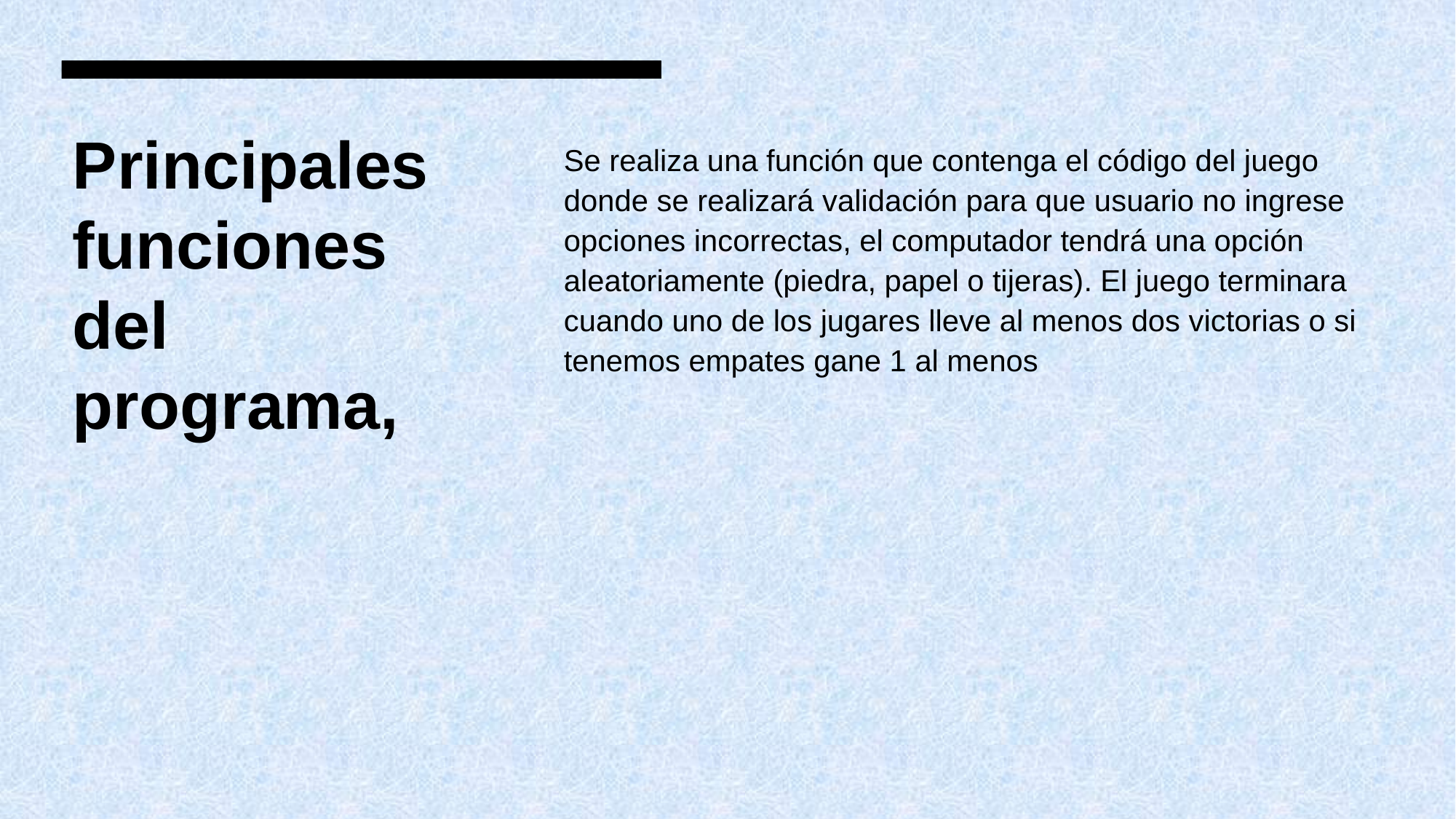

# Principales funciones del programa,
Se realiza una función que contenga el código del juego donde se realizará validación para que usuario no ingrese opciones incorrectas, el computador tendrá una opción aleatoriamente (piedra, papel o tijeras). El juego terminara cuando uno de los jugares lleve al menos dos victorias o si tenemos empates gane 1 al menos